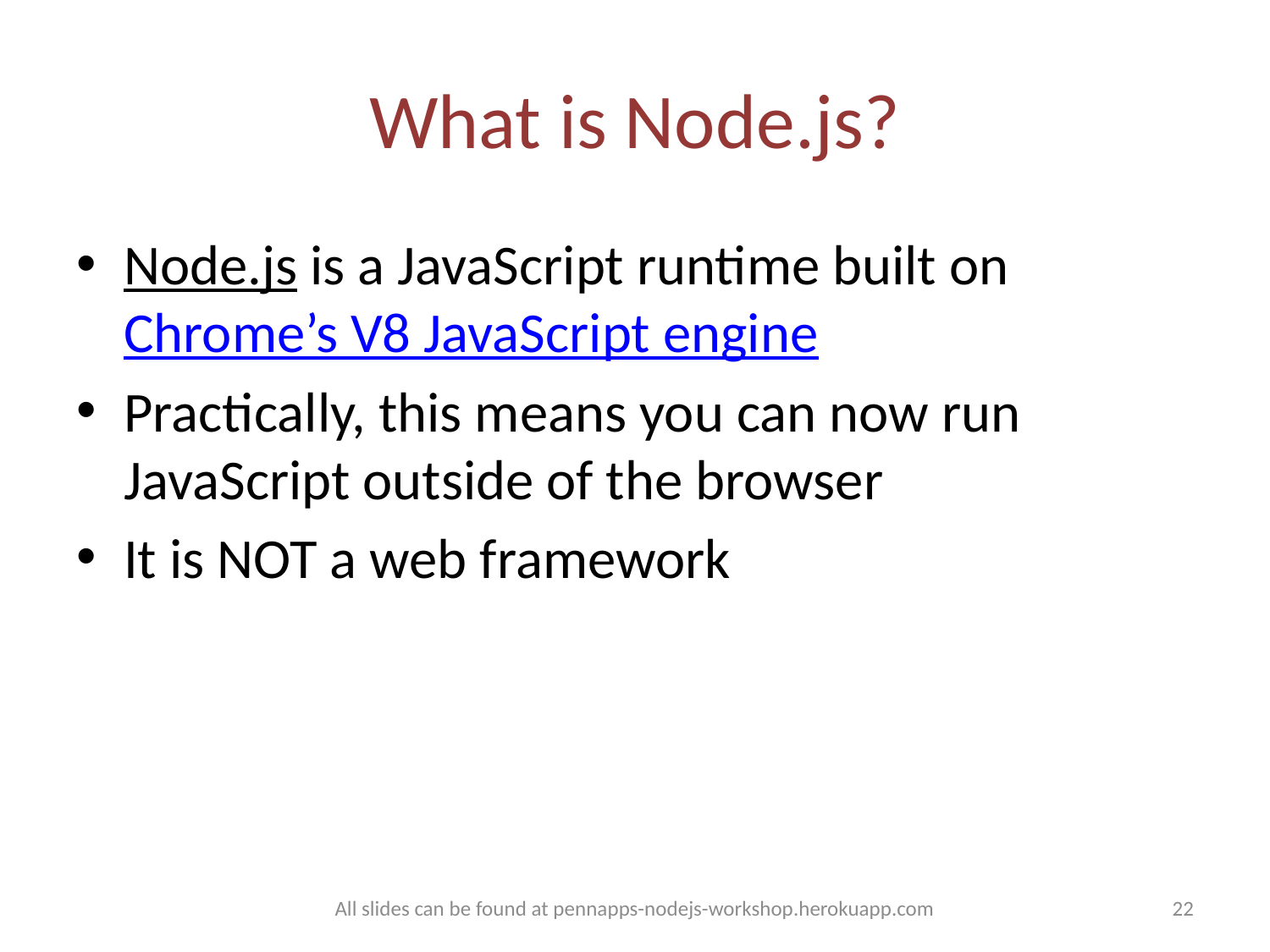

# What is Node.js?
Node.js is a JavaScript runtime built on Chrome’s V8 JavaScript engine
Practically, this means you can now run JavaScript outside of the browser
It is NOT a web framework
All slides can be found at pennapps-nodejs-workshop.herokuapp.com
22